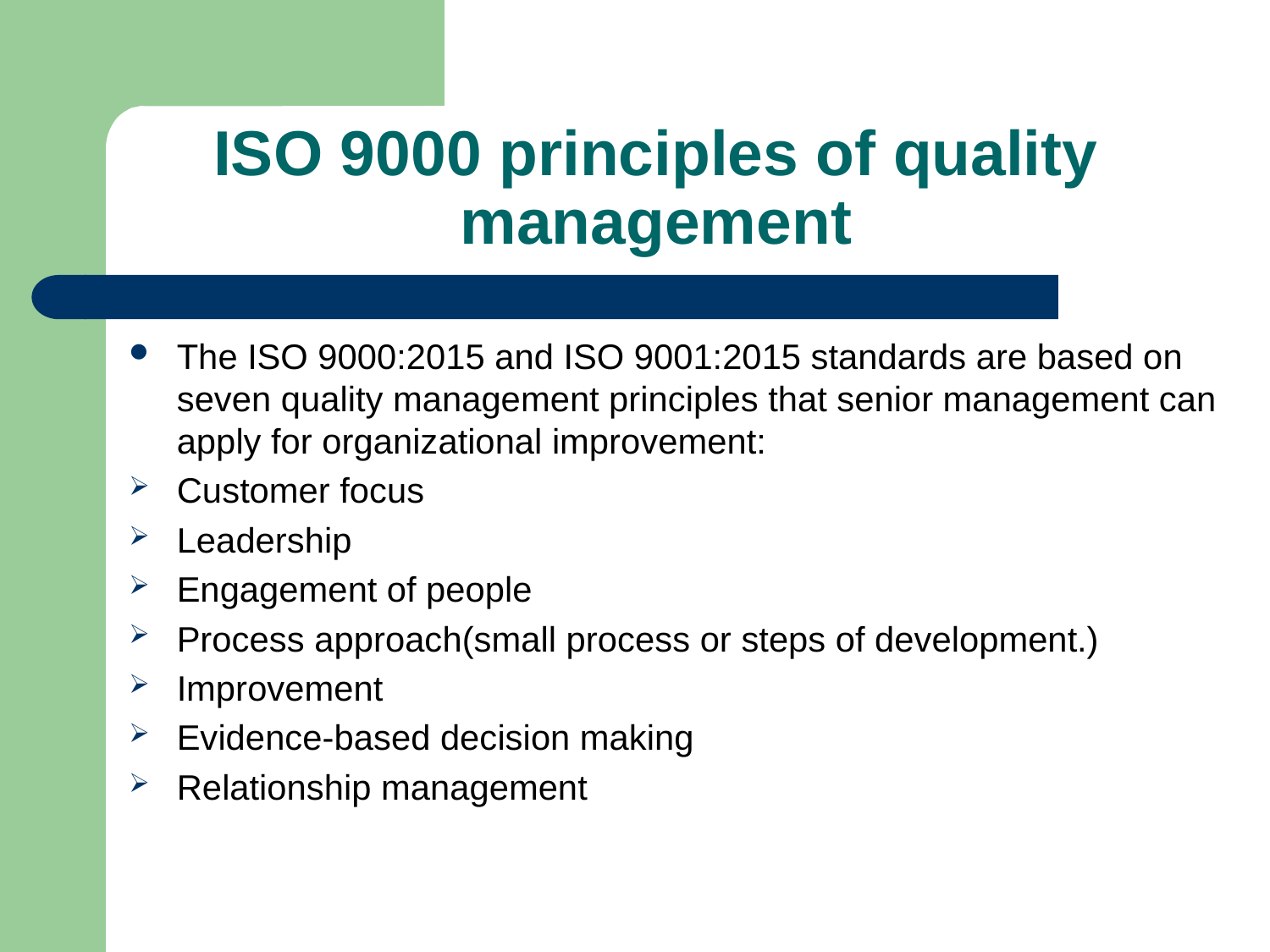

# ISO 9000 principles of quality management
The ISO 9000:2015 and ISO 9001:2015 standards are based on seven quality management principles that senior management can apply for organizational improvement:
Customer focus
Leadership
Engagement of people
Process approach(small process or steps of development.)
Improvement
Evidence-based decision making
Relationship management